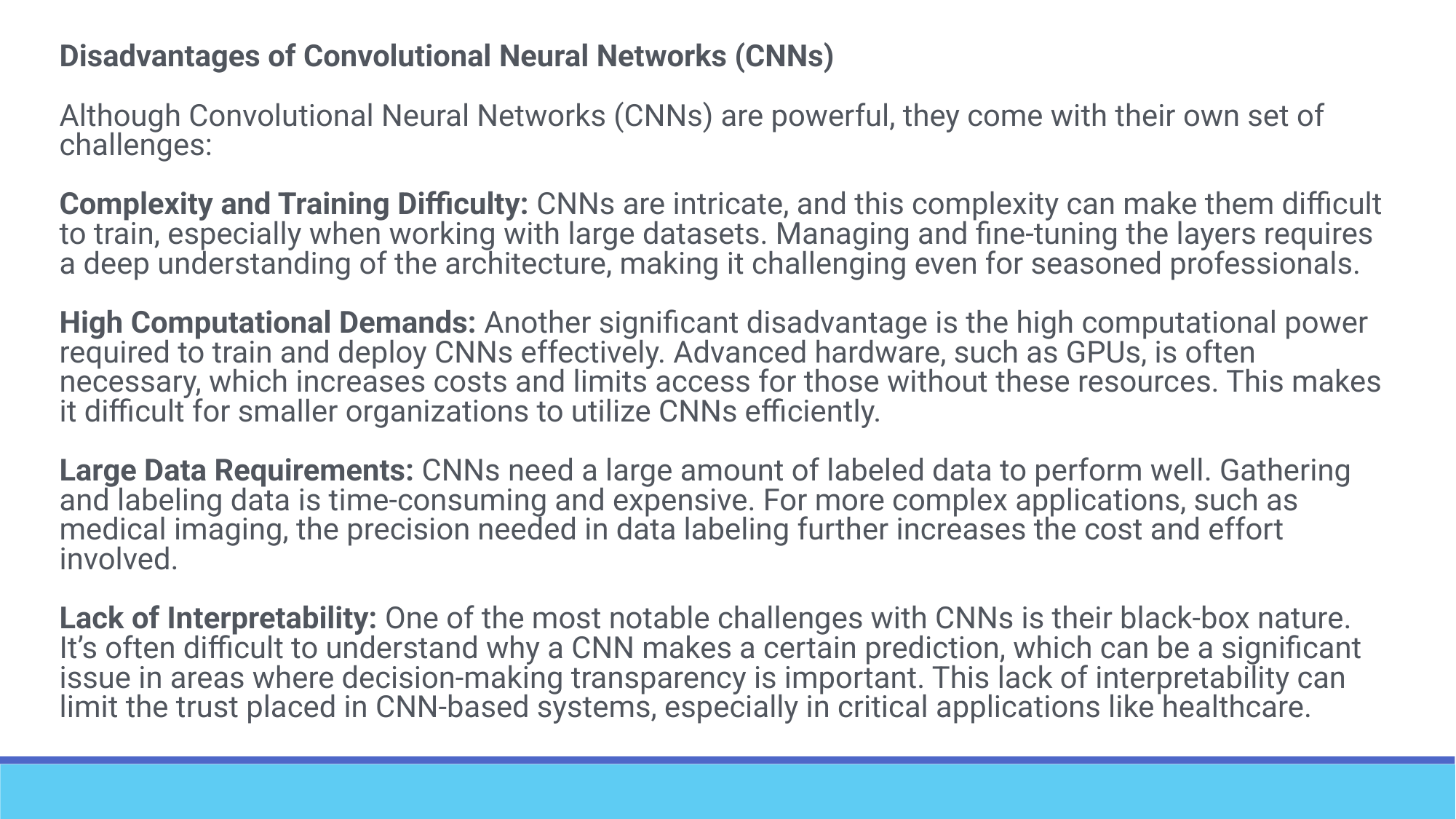

Disadvantages of Convolutional Neural Networks (CNNs)
Although Convolutional Neural Networks (CNNs) are powerful, they come with their own set of challenges:
Complexity and Training Difficulty: CNNs are intricate, and this complexity can make them difficult to train, especially when working with large datasets. Managing and fine-tuning the layers requires a deep understanding of the architecture, making it challenging even for seasoned professionals.
High Computational Demands: Another significant disadvantage is the high computational power required to train and deploy CNNs effectively. Advanced hardware, such as GPUs, is often necessary, which increases costs and limits access for those without these resources. This makes it difficult for smaller organizations to utilize CNNs efficiently.
Large Data Requirements: CNNs need a large amount of labeled data to perform well. Gathering and labeling data is time-consuming and expensive. For more complex applications, such as medical imaging, the precision needed in data labeling further increases the cost and effort involved.
Lack of Interpretability: One of the most notable challenges with CNNs is their black-box nature. It’s often difficult to understand why a CNN makes a certain prediction, which can be a significant issue in areas where decision-making transparency is important. This lack of interpretability can limit the trust placed in CNN-based systems, especially in critical applications like healthcare.